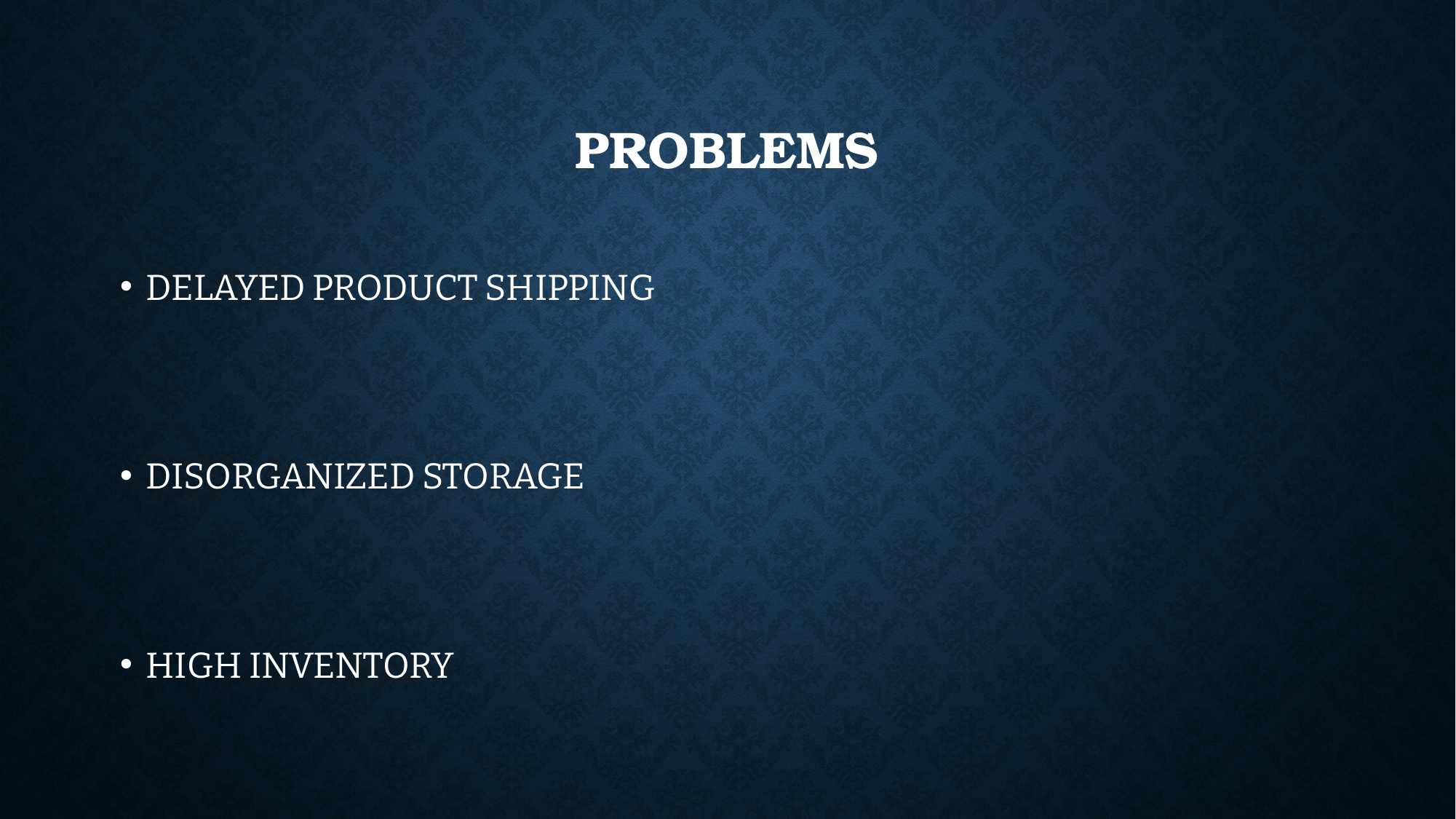

# PROBLEMS
DELAYED PRODUCT SHIPPING

DISORGANIZED STORAGE

HIGH INVENTORY